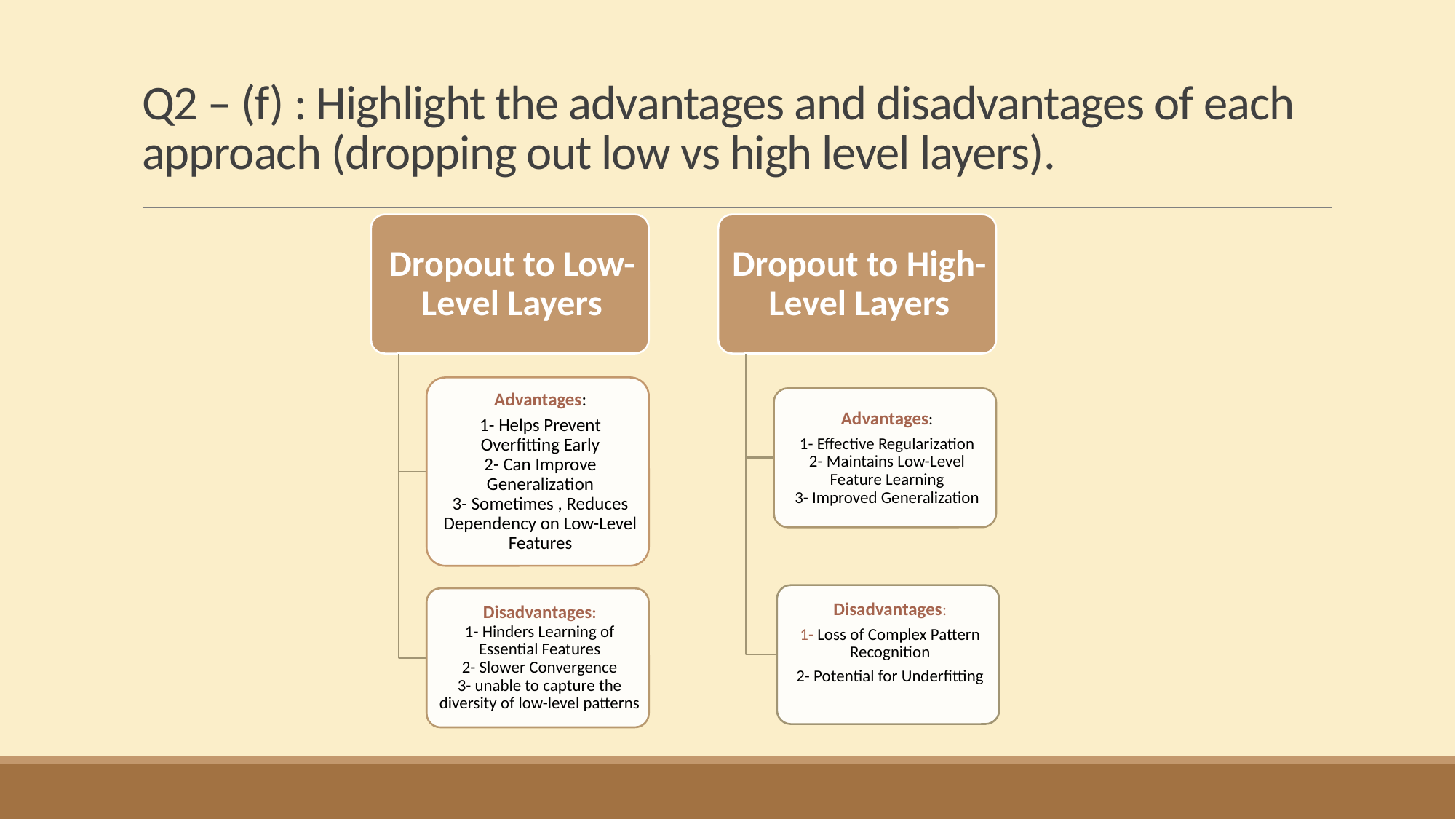

# Q2 – (f) : Highlight the advantages and disadvantages of each approach (dropping out low vs high level layers).
Dropout to Low-Level Layers
Advantages:
1- Helps Prevent Overfitting Early
2- Can Improve Generalization
3- Sometimes , Reduces Dependency on Low-Level Features
Disadvantages:
1- Hinders Learning of Essential Features
2- Slower Convergence
3- unable to capture the diversity of low-level patterns
Dropout to High-Level Layers
Advantages:
1- Effective Regularization
2- Maintains Low-Level Feature Learning
3- Improved Generalization
Disadvantages:
1- Loss of Complex Pattern Recognition
2- Potential for Underfitting